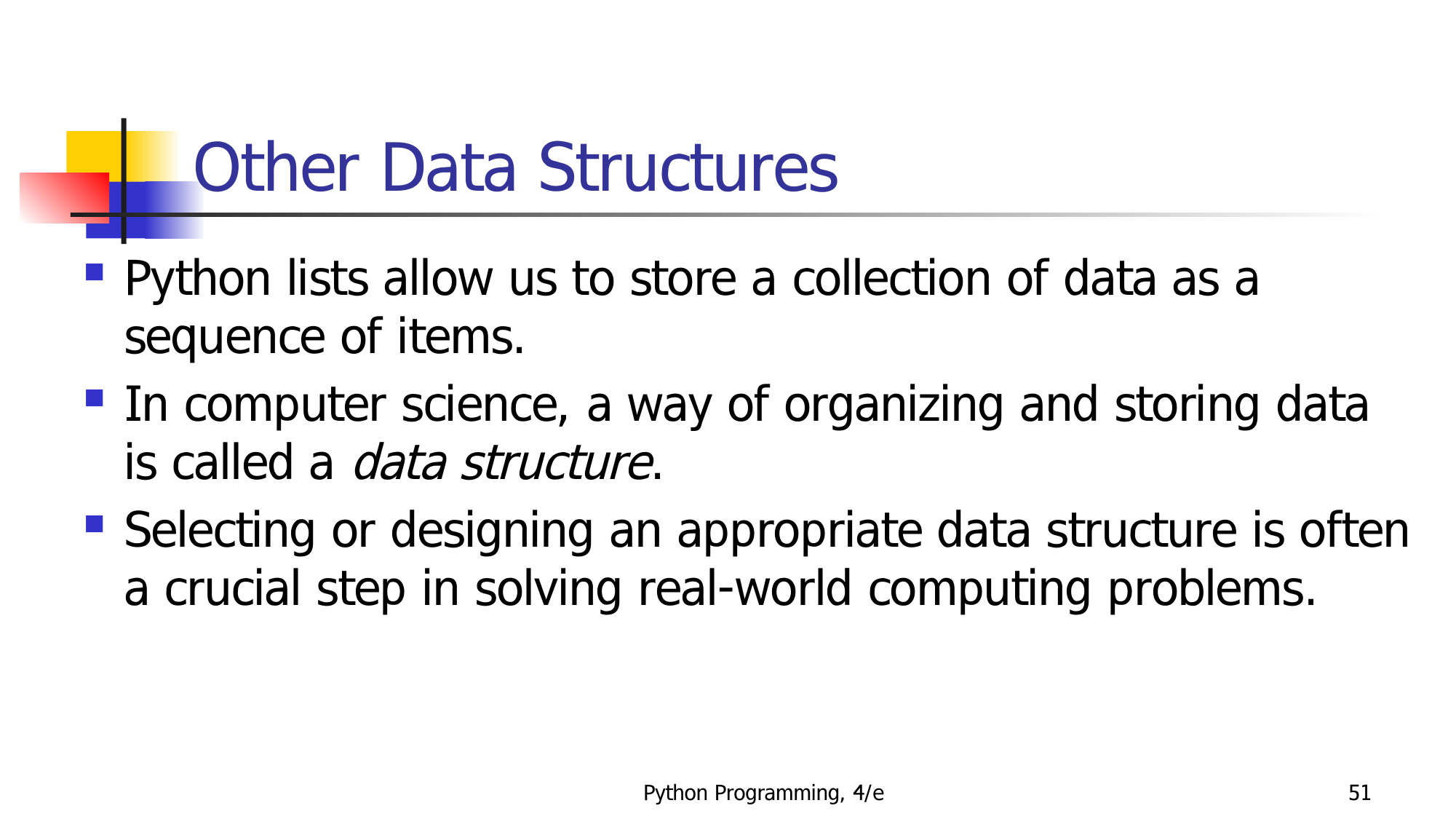

# Other Data Structures
Python lists allow us to store a collection of data as a sequence of items.
In computer science, a way of organizing and storing data is called a data structure.
Selecting or designing an appropriate data structure is often a crucial step in solving real-world computing problems.
Python Programming, 4/e
51